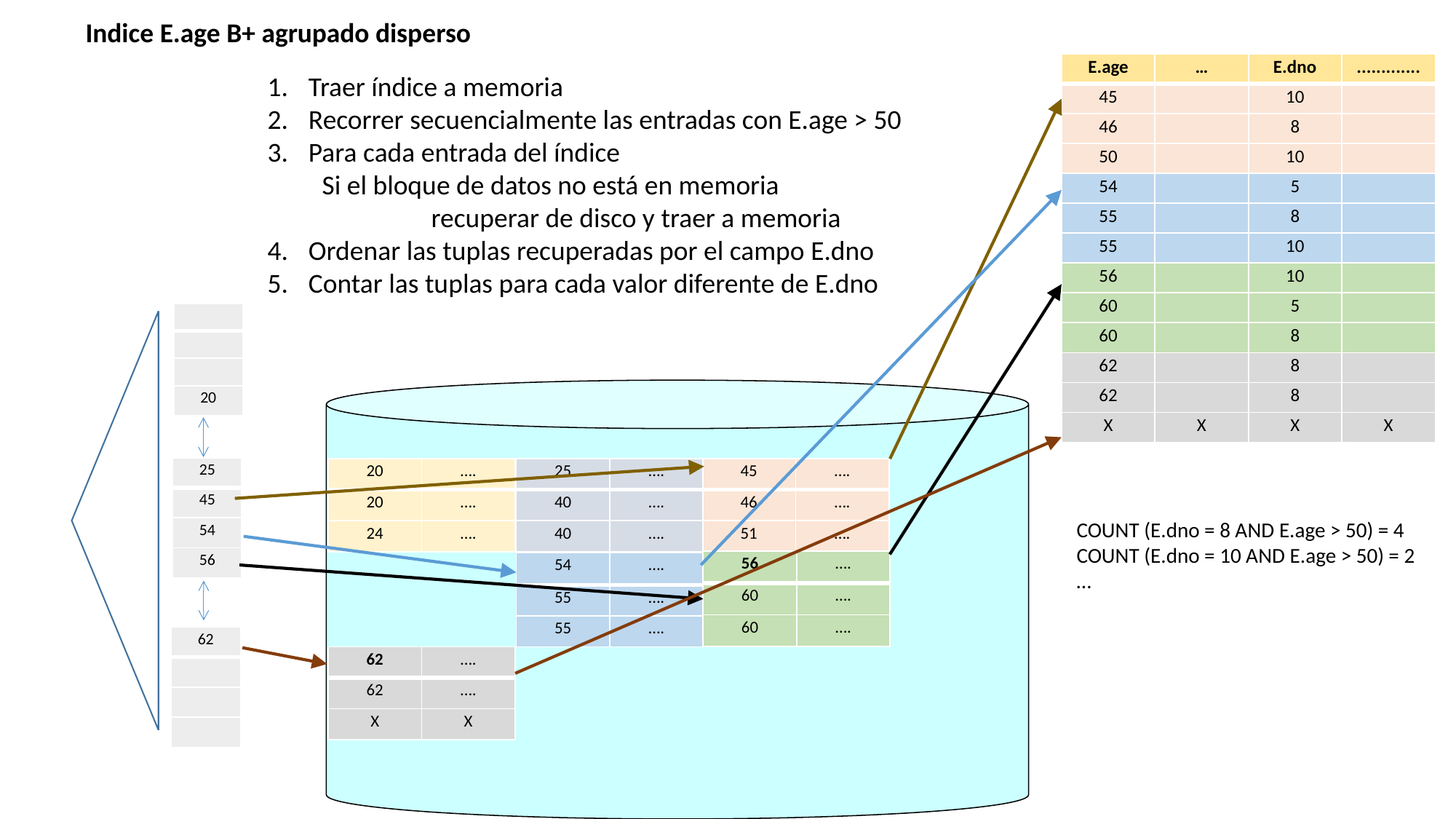

Indice E.age B+ agrupado disperso
| E.age | … | E.dno | ............. |
| --- | --- | --- | --- |
| 45 |  | 10 |  |
| 46 |  | 8 |  |
| 50 |  | 10 |  |
| 54 |  | 5 |  |
| 55 |  | 8 |  |
| 55 |  | 10 |  |
| 56 |  | 10 |  |
| 60 |  | 5 |  |
| 60 |  | 8 |  |
| 62 |  | 8 |  |
| 62 |  | 8 |  |
| X | X | X | X |
Traer índice a memoria
Recorrer secuencialmente las entradas con E.age > 50
Para cada entrada del índice
Si el bloque de datos no está en memoria
	recuperar de disco y traer a memoria
Ordenar las tuplas recuperadas por el campo E.dno
Contar las tuplas para cada valor diferente de E.dno
|  |
| --- |
|  |
|  |
| 20 |

| 25 |
| --- |
| 45 |
| 54 |
| 56 |
| 20 | …. |
| --- | --- |
| 20 | …. |
| 24 | …. |
| 25 | …. |
| --- | --- |
| 40 | …. |
| 40 | …. |
| 45 | …. |
| --- | --- |
| 46 | …. |
| 51 | …. |

COUNT (E.dno = 8 AND E.age > 50) = 4
COUNT (E.dno = 10 AND E.age > 50) = 2
…
| 56 | …. |
| --- | --- |
| 60 | …. |
| 60 | …. |
| 54 | …. |
| --- | --- |
| 55 | …. |
| 55 | …. |
| 62 |
| --- |
|  |
|  |
|  |
| 62 | …. |
| --- | --- |
| 62 | …. |
| X | X |